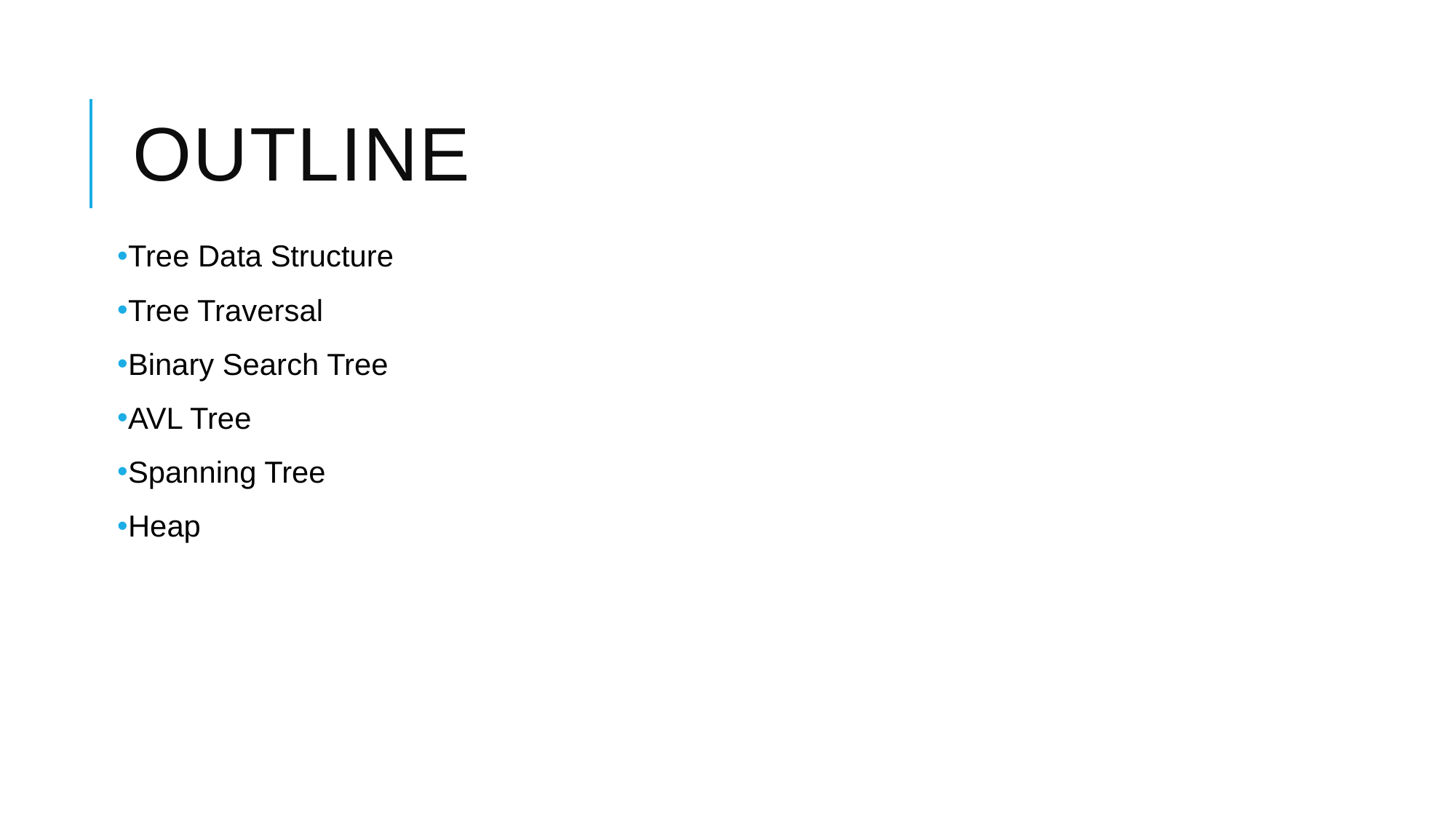

# Outline
Tree Data Structure
Tree Traversal
Binary Search Tree
AVL Tree
Spanning Tree
Heap